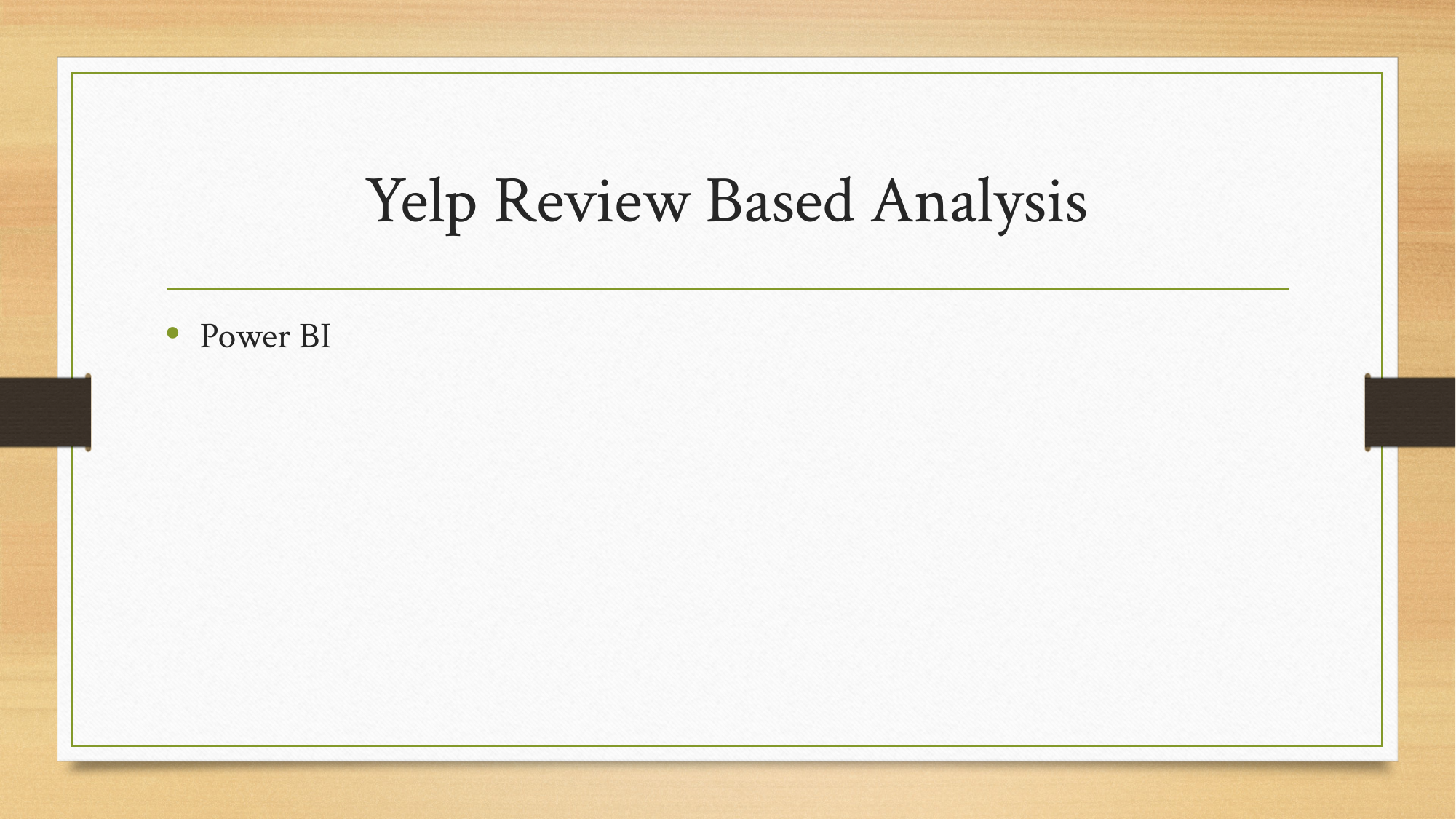

# Yelp Review Based Analysis
Power BI